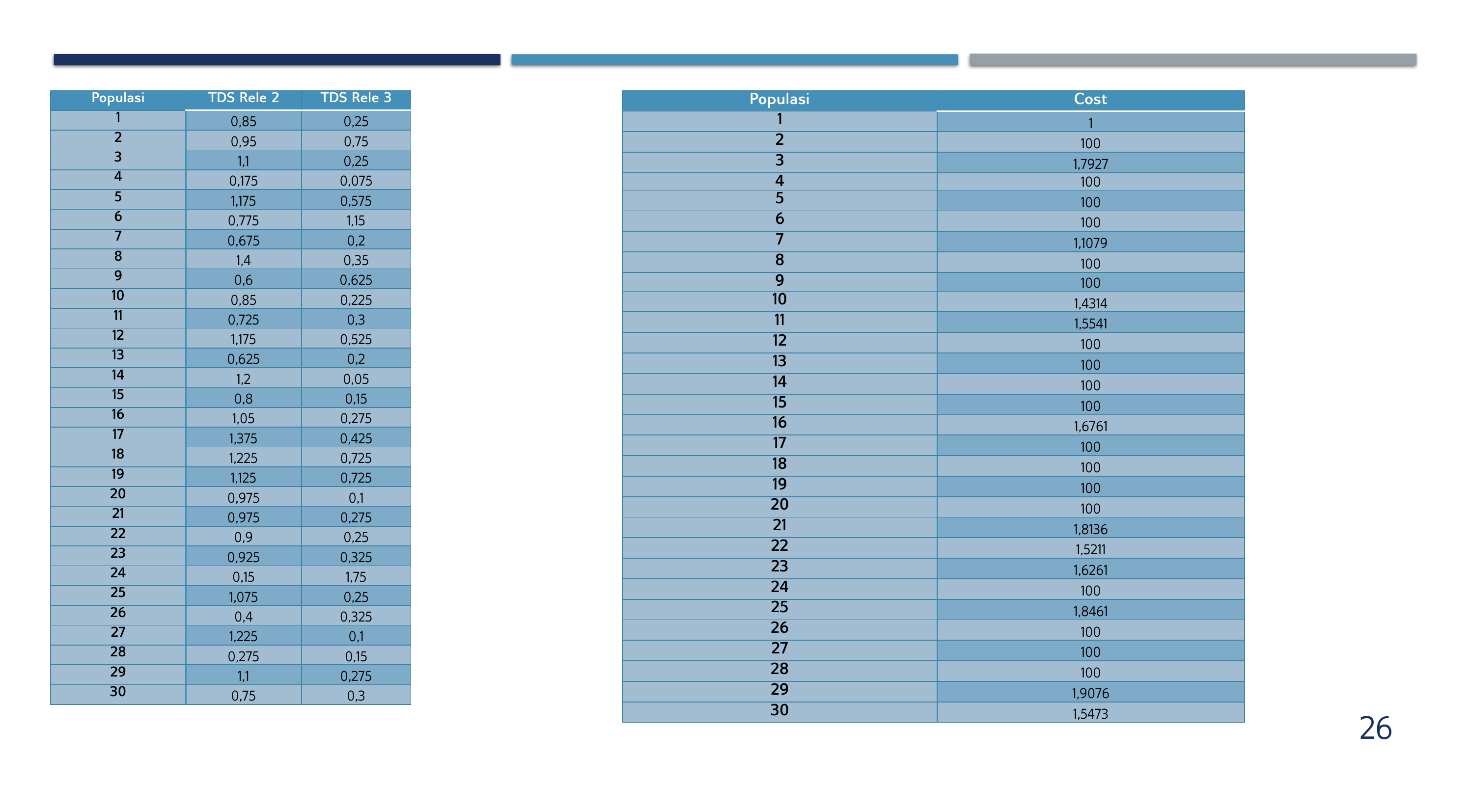

| Populasi | TDS Rele 2 | TDS Rele 3 |
| --- | --- | --- |
| 1 | 0,85 | 0,25 |
| 2 | 0,95 | 0,75 |
| 3 | 1,1 | 0,25 |
| 4 | 0,175 | 0,075 |
| 5 | 1,175 | 0,575 |
| 6 | 0,775 | 1,15 |
| 7 | 0,675 | 0,2 |
| 8 | 1,4 | 0,35 |
| 9 | 0,6 | 0,625 |
| 10 | 0,85 | 0,225 |
| 11 | 0,725 | 0,3 |
| 12 | 1,175 | 0,525 |
| 13 | 0,625 | 0,2 |
| 14 | 1,2 | 0,05 |
| 15 | 0,8 | 0,15 |
| 16 | 1,05 | 0,275 |
| 17 | 1,375 | 0,425 |
| 18 | 1,225 | 0,725 |
| 19 | 1,125 | 0,725 |
| 20 | 0,975 | 0,1 |
| 21 | 0,975 | 0,275 |
| 22 | 0,9 | 0,25 |
| 23 | 0,925 | 0,325 |
| 24 | 0,15 | 1,75 |
| 25 | 1,075 | 0,25 |
| 26 | 0,4 | 0,325 |
| 27 | 1,225 | 0,1 |
| 28 | 0,275 | 0,15 |
| 29 | 1,1 | 0,275 |
| 30 | 0,75 | 0,3 |
| Populasi | Cost |
| --- | --- |
| 1 | 1 |
| 2 | 100 |
| 3 | 1,7927 |
| 4 | 100 |
| 5 | 100 |
| 6 | 100 |
| 7 | 1,1079 |
| 8 | 100 |
| 9 | 100 |
| 10 | 1,4314 |
| 11 | 1,5541 |
| 12 | 100 |
| 13 | 100 |
| 14 | 100 |
| 15 | 100 |
| 16 | 1,6761 |
| 17 | 100 |
| 18 | 100 |
| 19 | 100 |
| 20 | 100 |
| 21 | 1,8136 |
| 22 | 1,5211 |
| 23 | 1,6261 |
| 24 | 100 |
| 25 | 1,8461 |
| 26 | 100 |
| 27 | 100 |
| 28 | 100 |
| 29 | 1,9076 |
| 30 | 1,5473 |
26